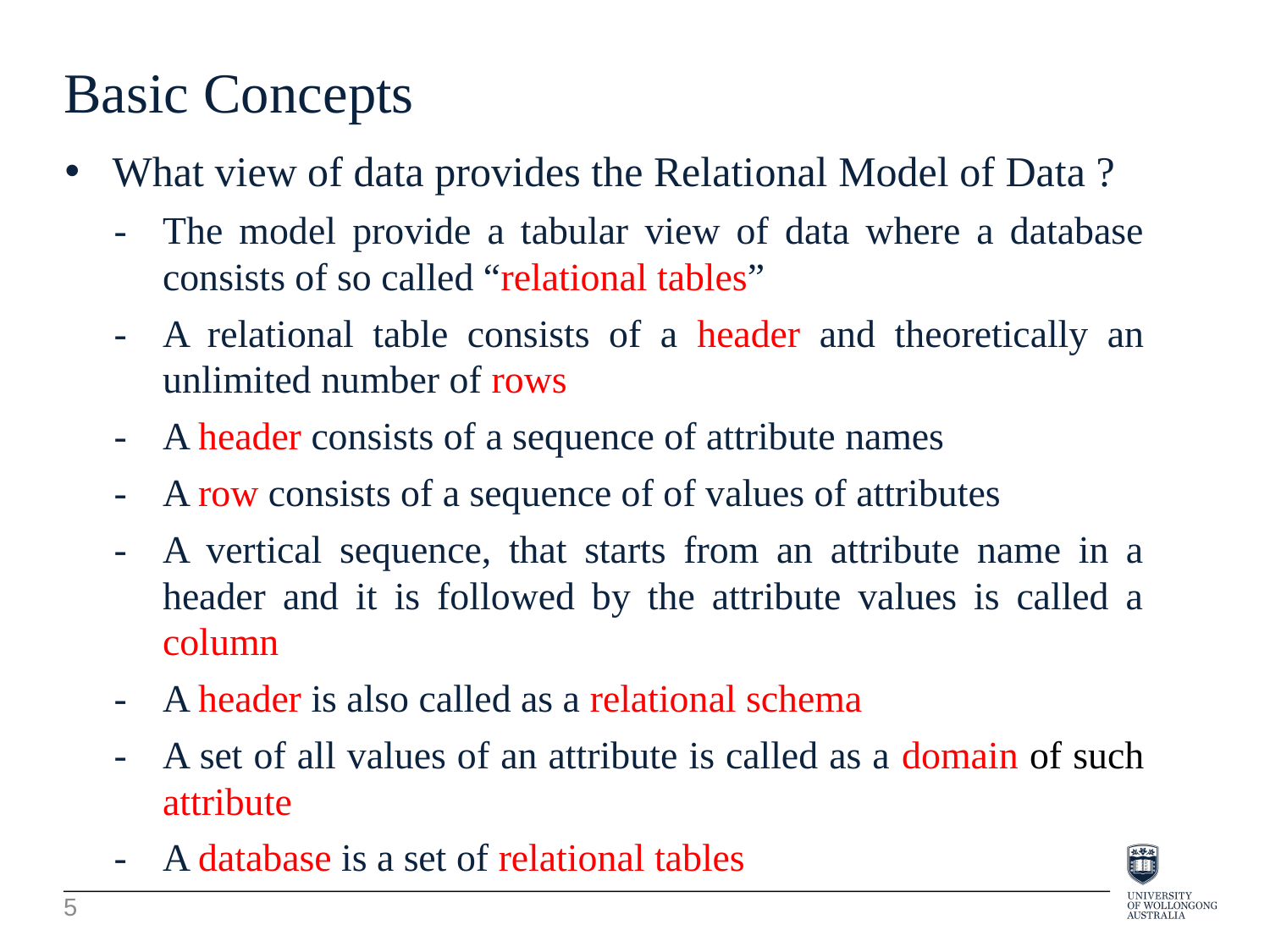

Basic Concepts
What view of data provides the Relational Model of Data ?
-	The model provide a tabular view of data where a database consists of so called “relational tables”
-	A relational table consists of a header and theoretically an unlimited number of rows
-	A header consists of a sequence of attribute names
-	A row consists of a sequence of of values of attributes
-	A vertical sequence, that starts from an attribute name in a header and it is followed by the attribute values is called a column
-	A header is also called as a relational schema
-	A set of all values of an attribute is called as a domain of such attribute
-	A database is a set of relational tables
5